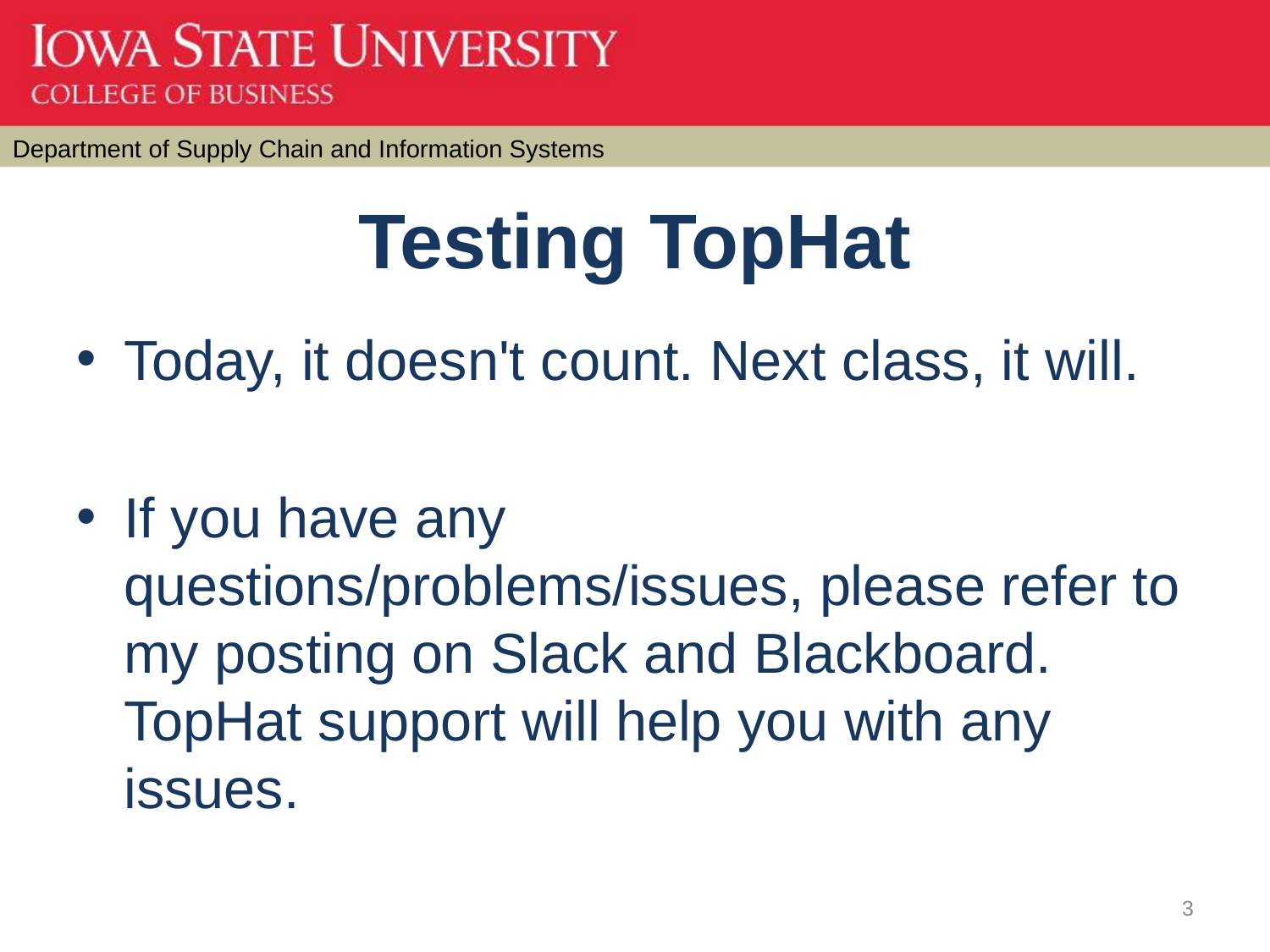

# Testing TopHat
Today, it doesn't count. Next class, it will.

If you have any questions/problems/issues, please refer to my posting on Slack and Blackboard. TopHat support will help you with any issues.
3